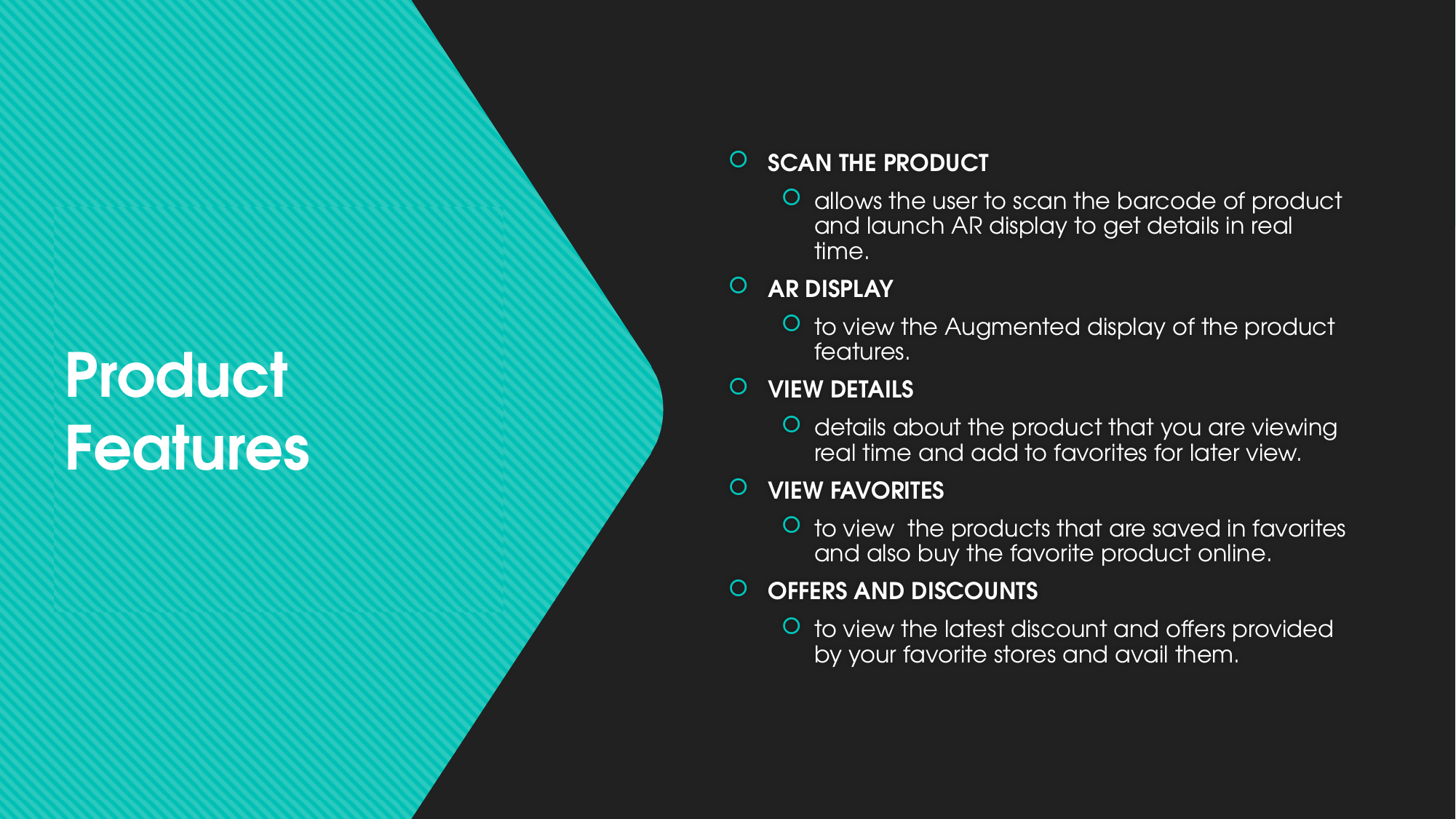

SCAN THE PRODUCT
allows the user to scan the barcode of product and launch AR display to get details in real time.
AR DISPLAY
to view the Augmented display of the product features.
VIEW DETAILS
details about the product that you are viewing real time and add to favorites for later view.
VIEW FAVORITES
to view  the products that are saved in favorites and also buy the favorite product online.
OFFERS AND DISCOUNTS
to view the latest discount and offers provided by your favorite stores and avail them.
# Product Features